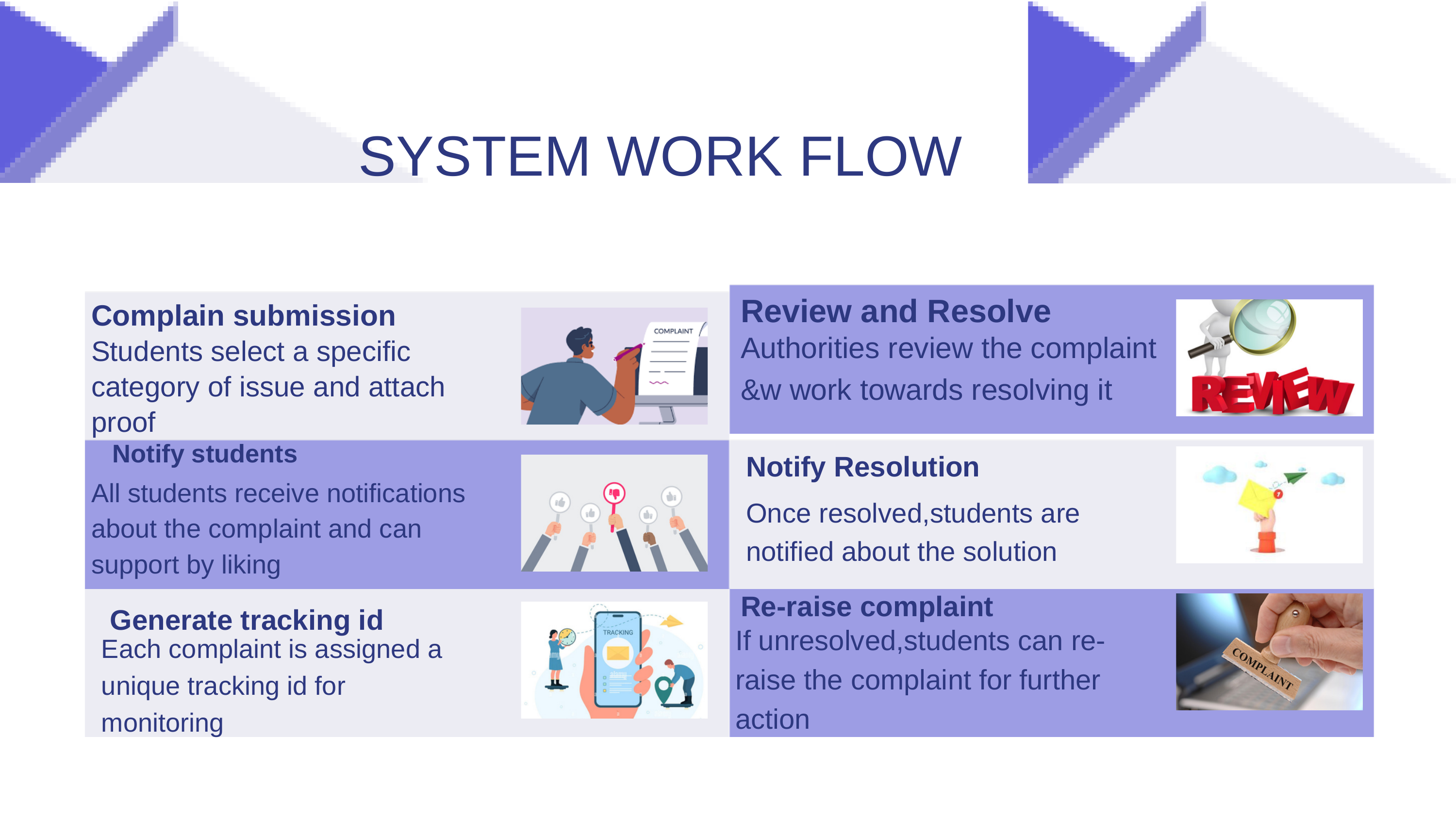

SYSTEM WORK FLOW

Review and Resolve
Complain submission

Authorities review the complaint &w work towards resolving it
Students select a specific category of issue and attach proof

   Notify students
Notify Resolution

All students receive notifications about the complaint and can support by liking
Once resolved,students are notified about the solution

Re-raise complaint

Generate tracking id

If unresolved,students can re-raise the complaint for further action
Each complaint is assigned a unique tracking id for monitoring